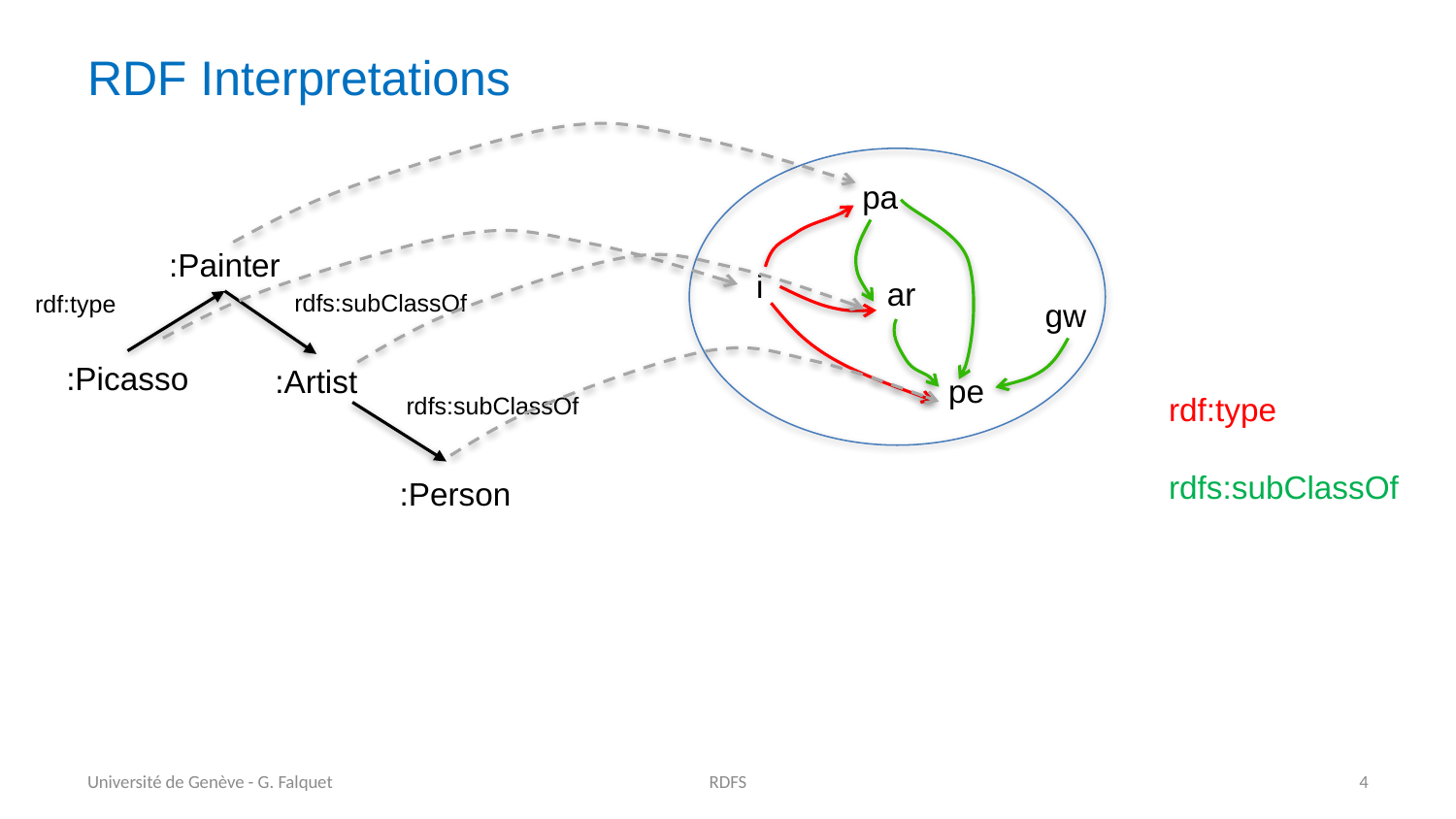

# RDF Interpretations

pa

:Painter

i
ar
rdfs:subClassOf
rdf:type

gw

:Picasso
:Artist
pe
rdf:type

rdfs:subClassOf
rdfs:subClassOf
:Person
Université de Genève - G. Falquet
RDFS
4